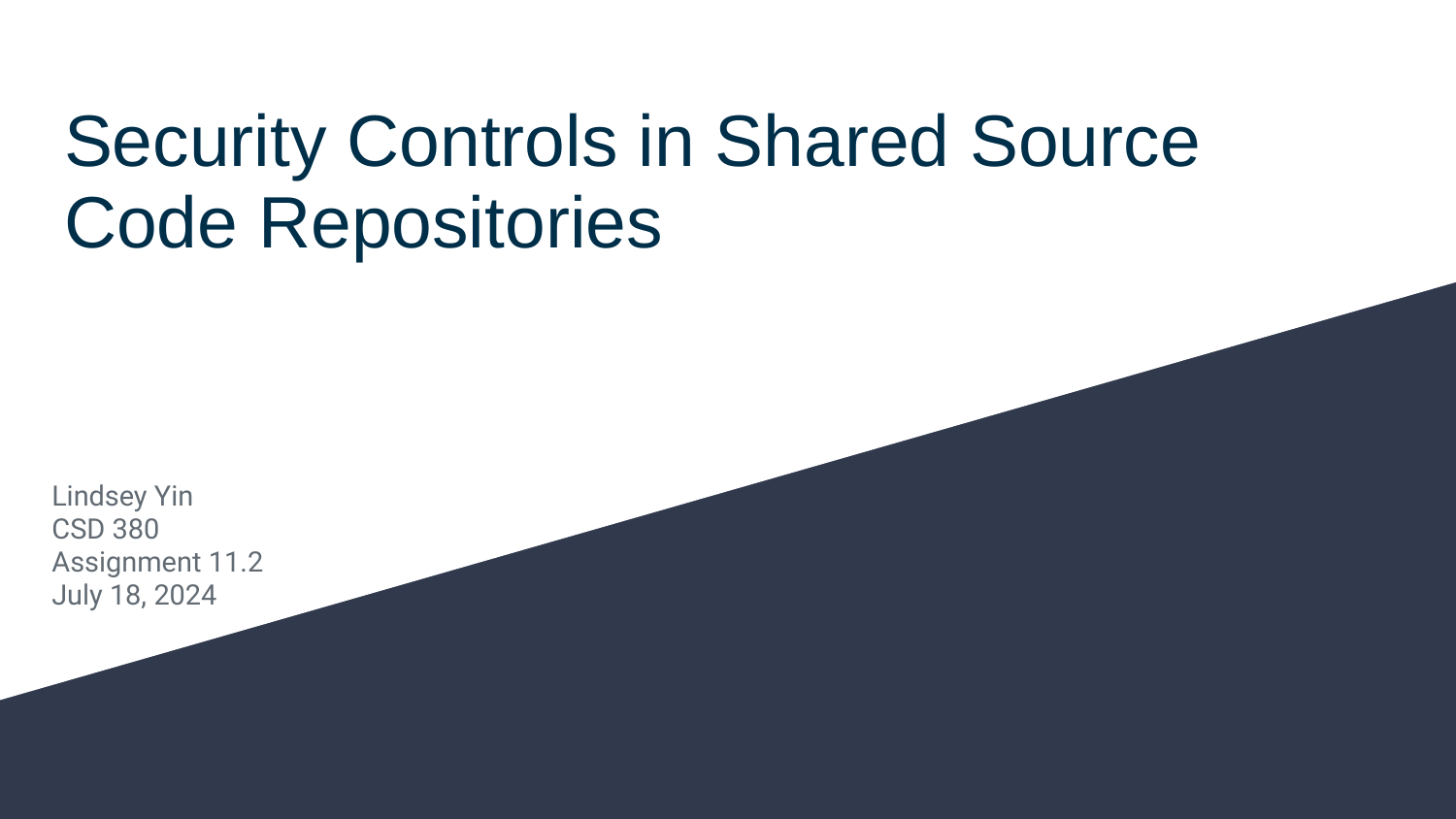

# Security Controls in Shared Source Code Repositories
Lindsey Yin
CSD 380
Assignment 11.2
July 18, 2024